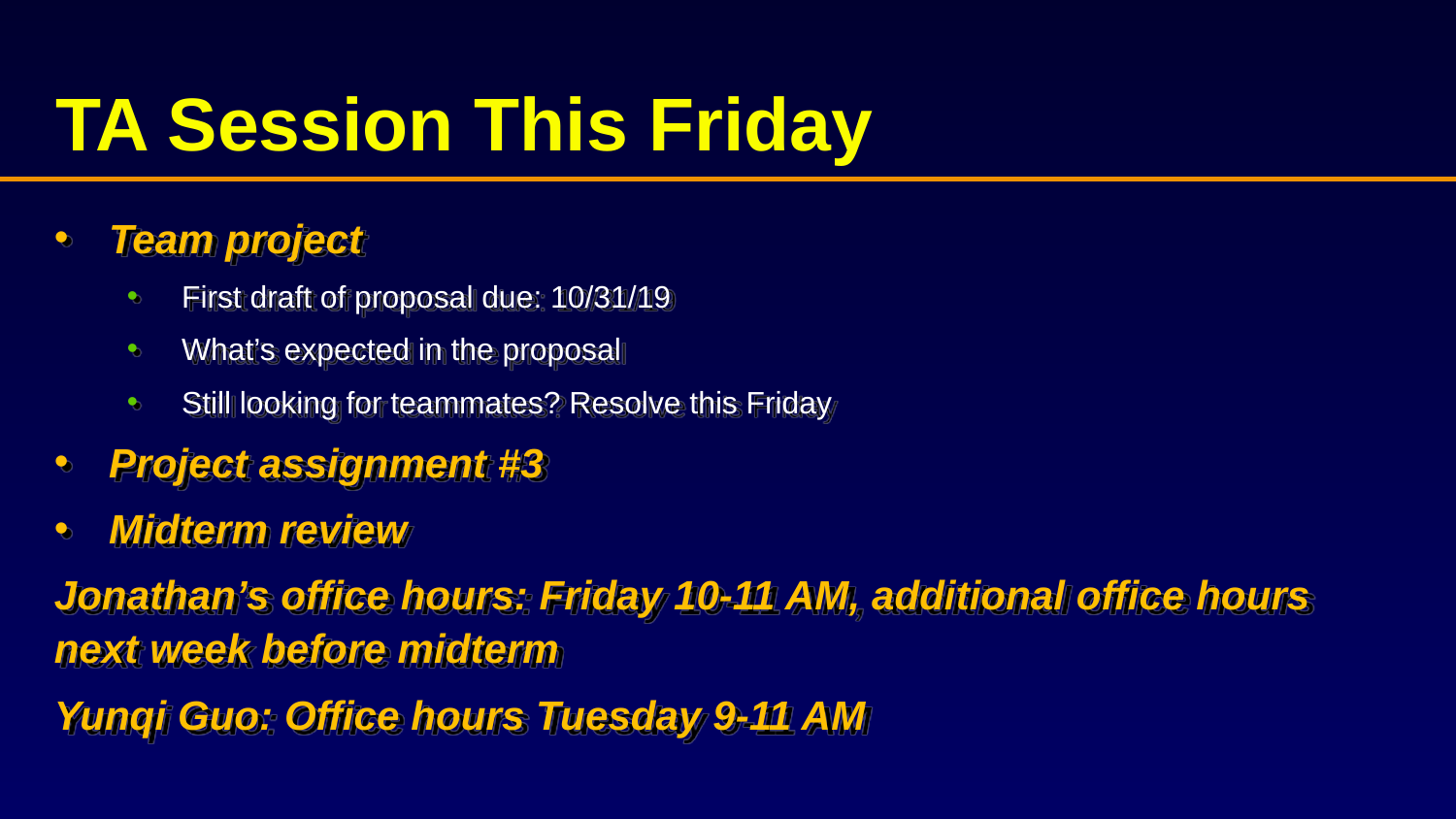

# TA Session This Friday
Team project
First draft of proposal due: 10/31/19
What’s expected in the proposal
Still looking for teammates? Resolve this Friday
Project assignment #3
Midterm review
Jonathan’s office hours: Friday 10-11 AM, additional office hours next week before midterm
Yunqi Guo: Office hours Tuesday 9-11 AM